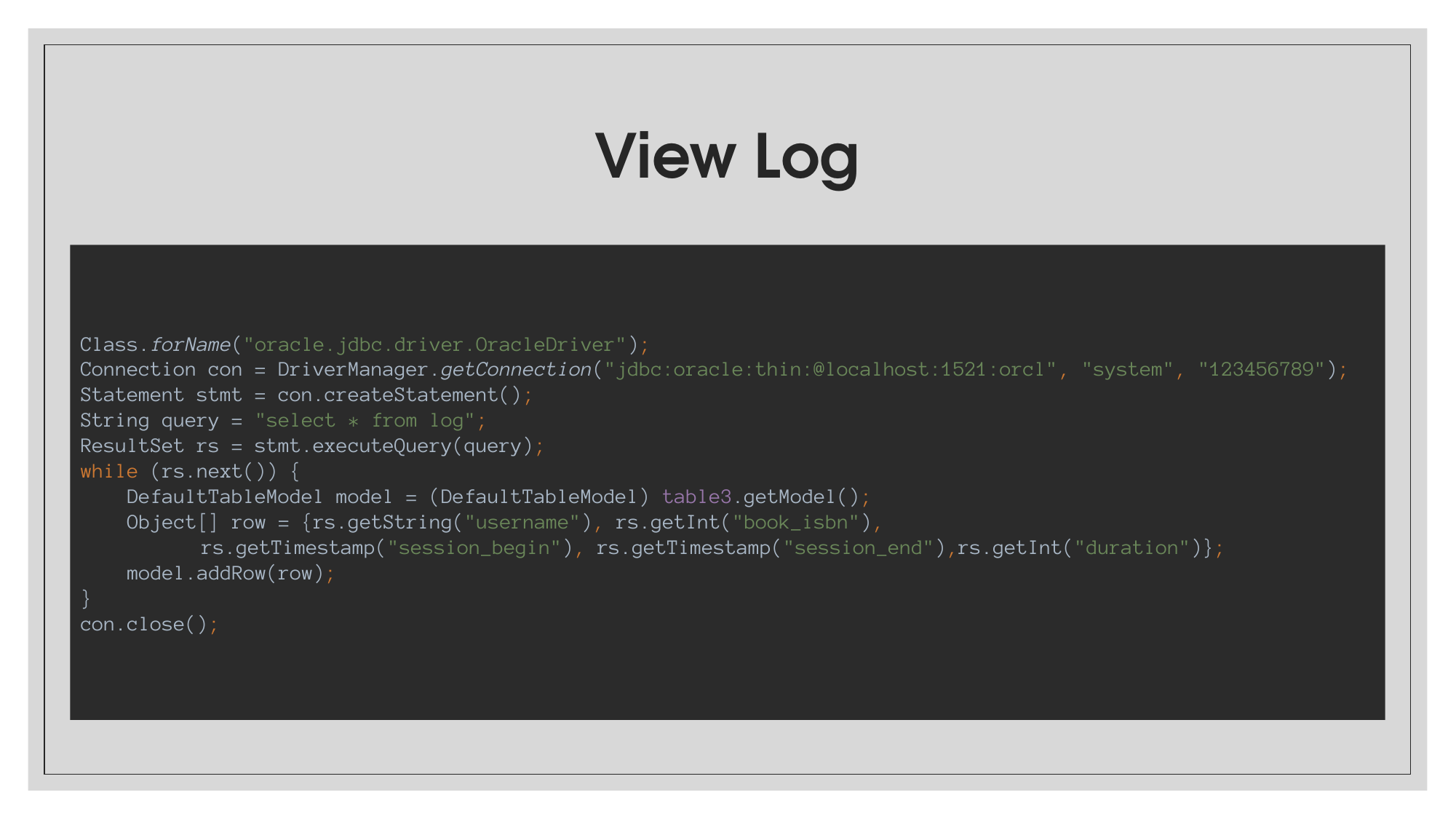

# View Log
Class.forName("oracle.jdbc.driver.OracleDriver");
Connection con = DriverManager.getConnection("jdbc:oracle:thin:@localhost:1521:orcl", "system", "123456789");
Statement stmt = con.createStatement();
String query = "select * from log";
ResultSet rs = stmt.executeQuery(query);
while (rs.next()) {
    DefaultTableModel model = (DefaultTableModel) table3.getModel();
    Object[] row = {rs.getString("username"), rs.getInt("book_isbn"),
	 rs.getTimestamp("session_begin"), rs.getTimestamp("session_end"),rs.getInt("duration")};
    model.addRow(row);
}
con.close();